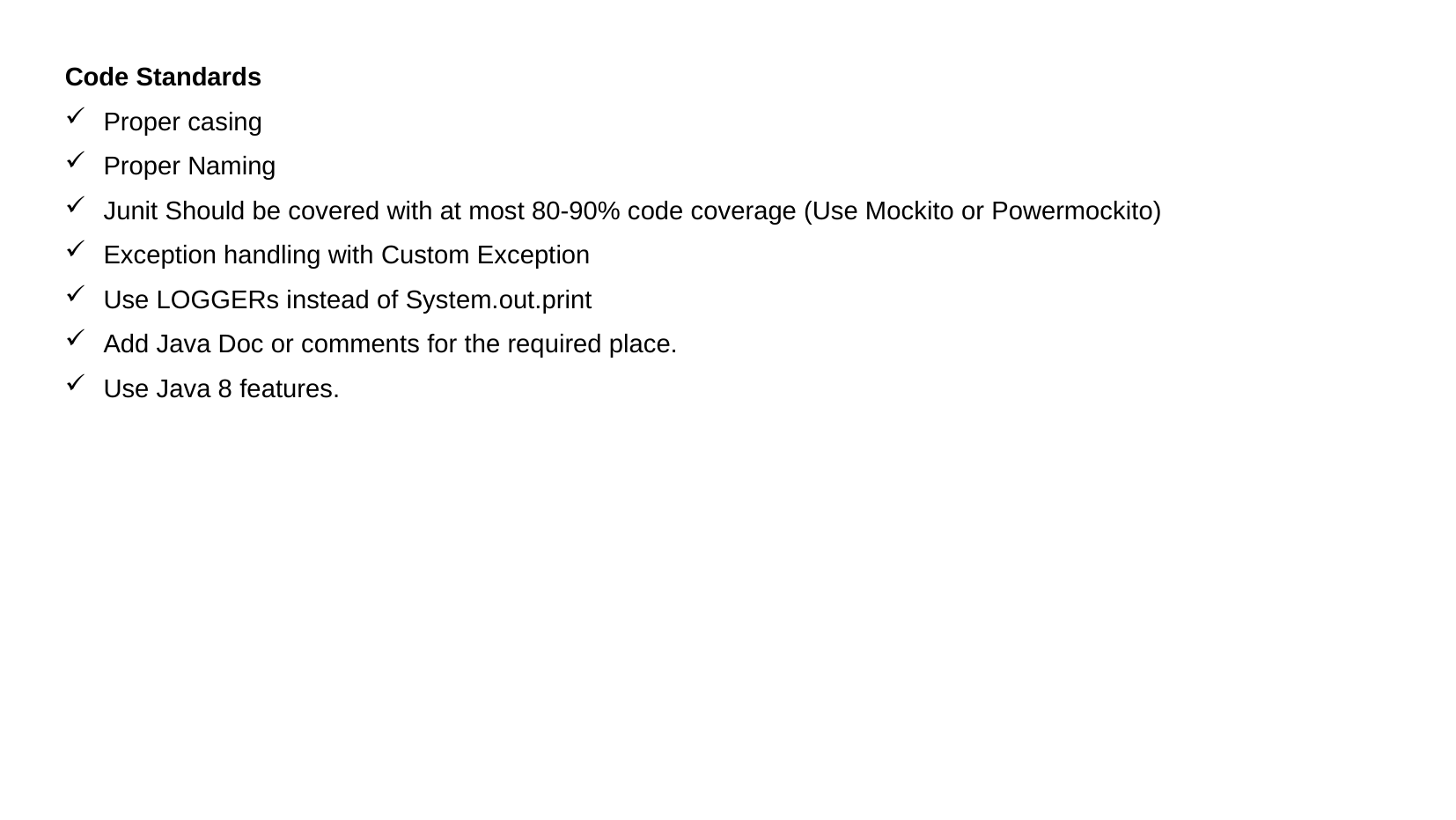

Code Standards
 Proper casing
 Proper Naming
 Junit Should be covered with at most 80-90% code coverage (Use Mockito or Powermockito)
 Exception handling with Custom Exception
 Use LOGGERs instead of System.out.print
 Add Java Doc or comments for the required place.
 Use Java 8 features.